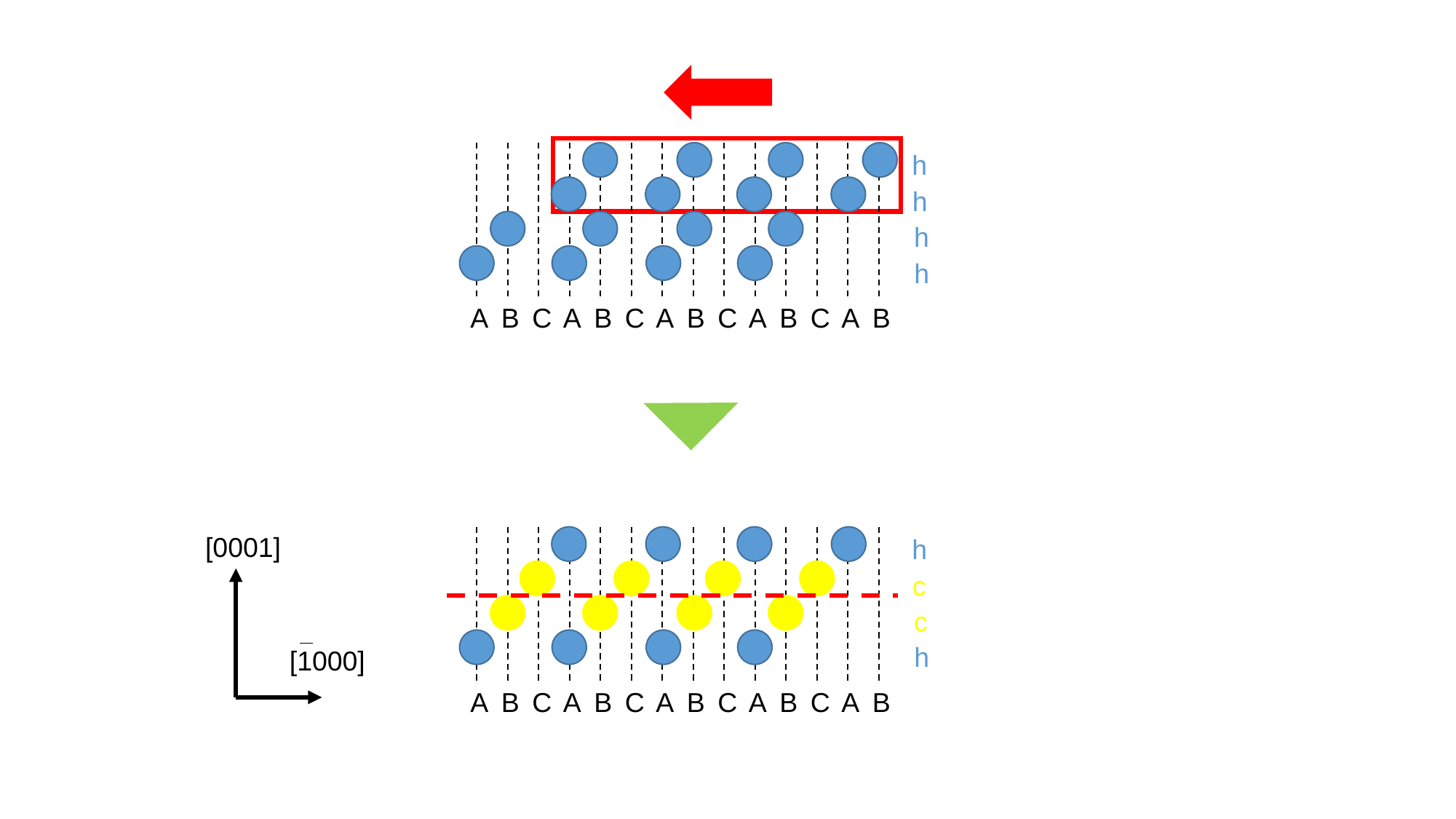

h

h

h

h
A
B
C
A
B
C
A
B
C
A
B
C
A
B

[0001]

h

c

c

h
[1000]
A
B
C
A
B
C
A
B
C
A
B
C
A
B